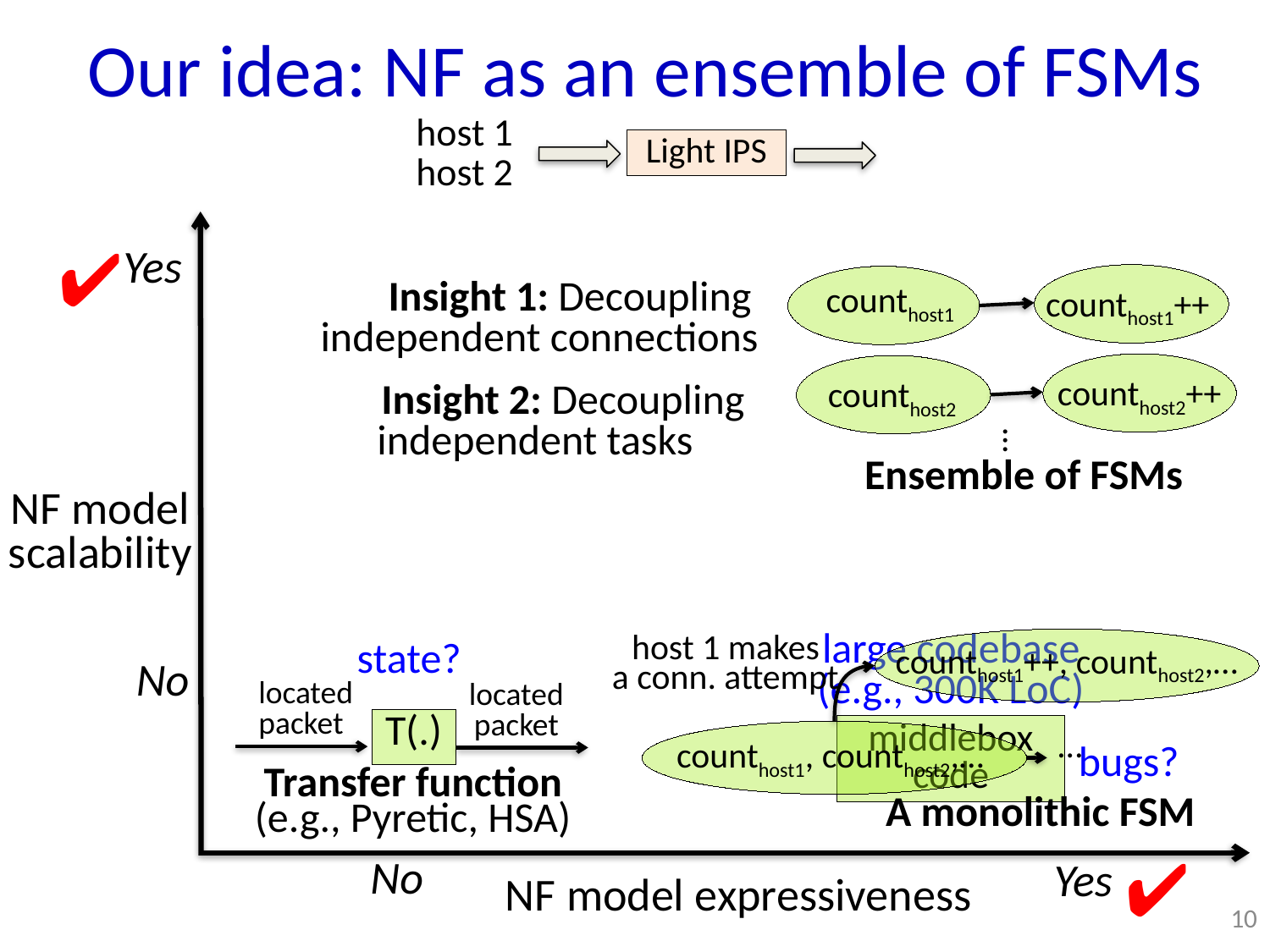

Our idea: NF as an ensemble of FSMs
host 1
Light IPS

host 2
✔
Yes

Insight 1: Decoupling
independent connections
counthost1
counthost1++

counthost2++
counthost2
Insight 2: Decoupling
independent tasks
…
Ensemble of FSMs
NF model
scalability
large codebase
(e.g., 300K LoC)

host 1 makes
a conn. attempt
state?
counthost1++, counthost2,…
No
located
packet
located
packet
T(.)

middlebox code

…
counthost1, counthost2,…
bugs?
Transfer function
(e.g., Pyretic, HSA)
A monolithic FSM
✔
No
Yes
NF model expressiveness
10